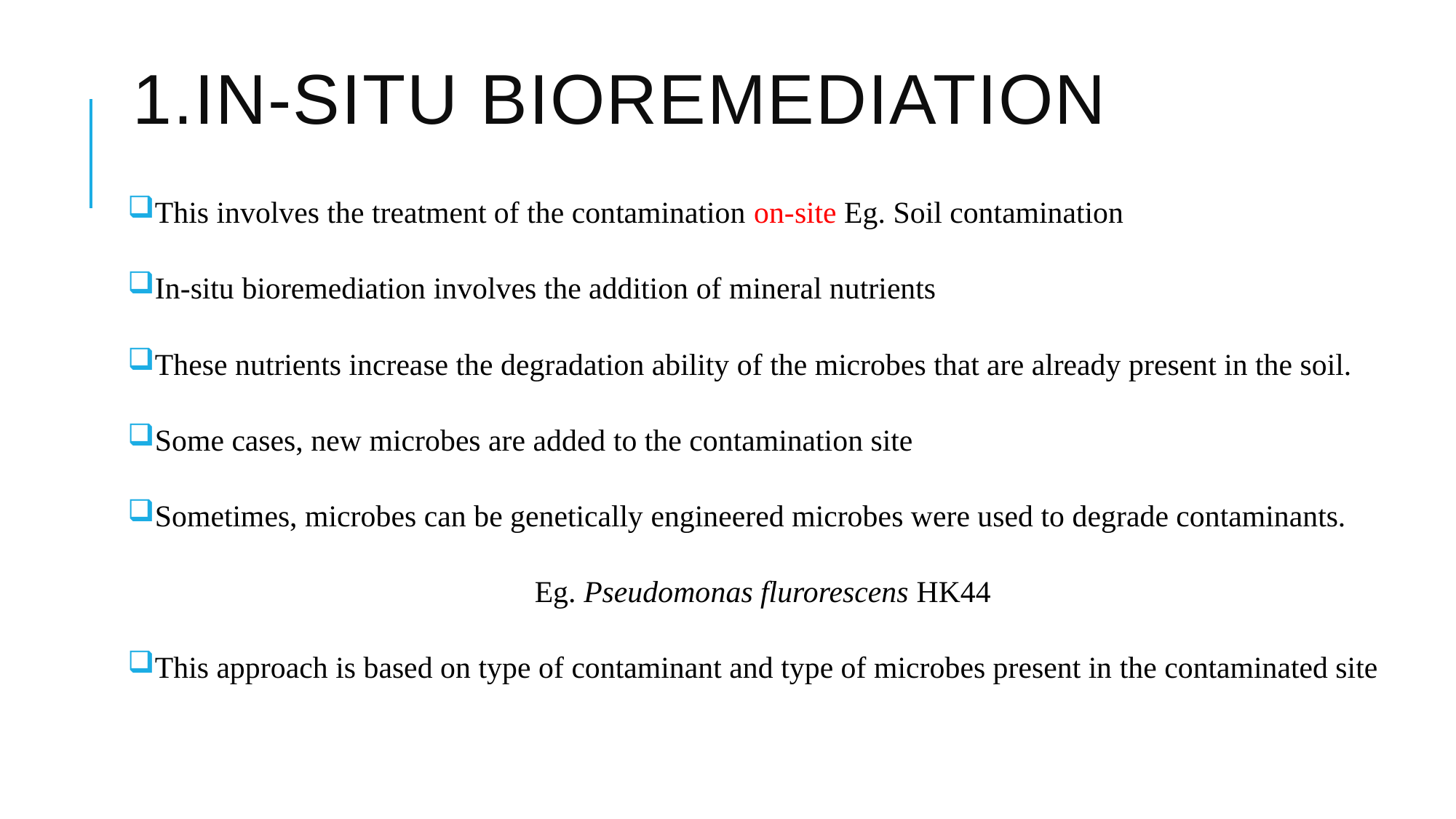

# 1.In-situ bioremediation
This involves the treatment of the contamination on-site Eg. Soil contamination
In-situ bioremediation involves the addition of mineral nutrients
These nutrients increase the degradation ability of the microbes that are already present in the soil.
Some cases, new microbes are added to the contamination site
Sometimes, microbes can be genetically engineered microbes were used to degrade contaminants.
Eg. Pseudomonas flurorescens HK44
This approach is based on type of contaminant and type of microbes present in the contaminated site